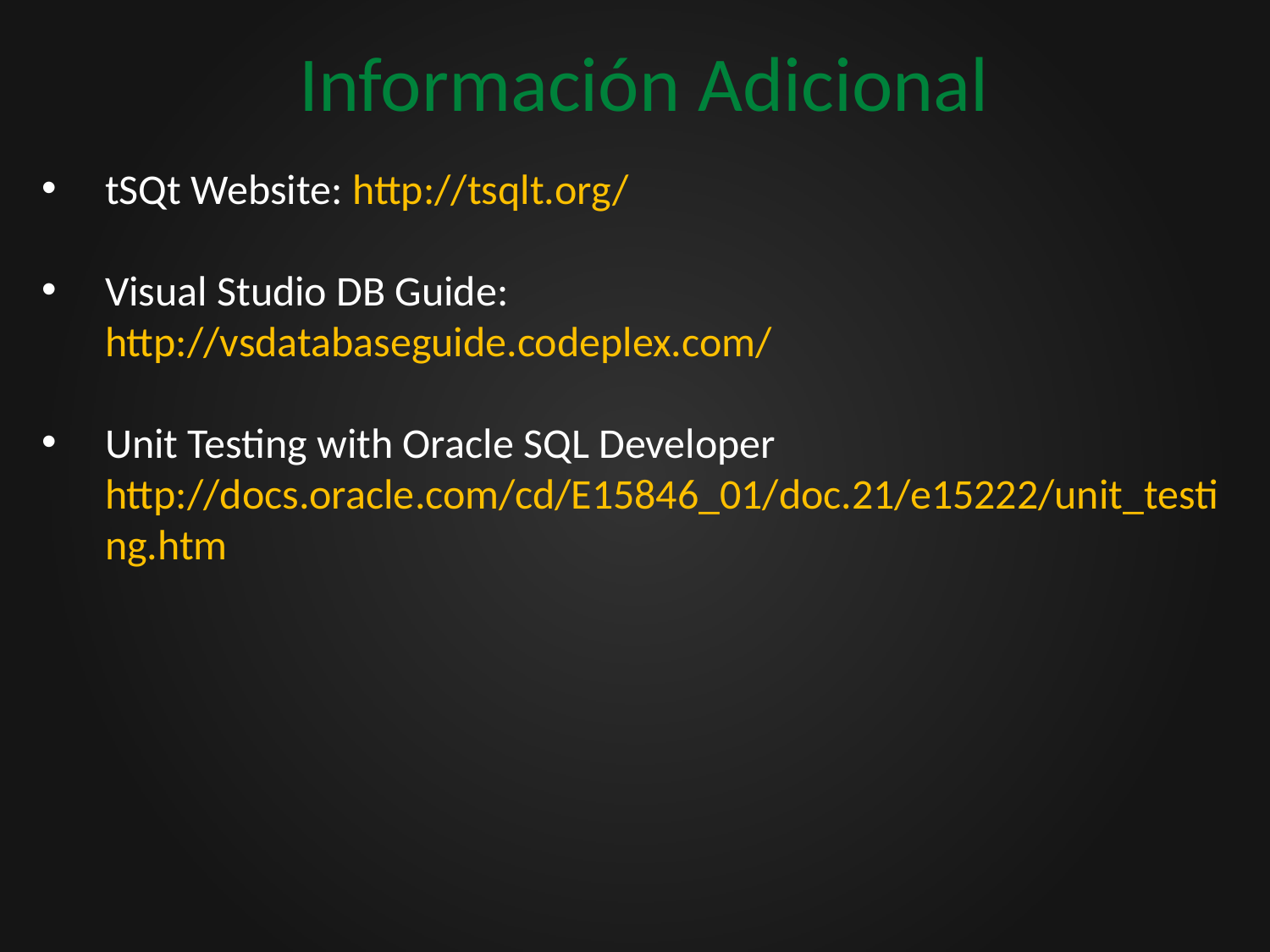

# Información Adicional
tSQt Website: http://tsqlt.org/

Visual Studio DB Guide:
http://vsdatabaseguide.codeplex.com/

Unit Testing with Oracle SQL Developer
http://docs.oracle.com/cd/E15846_01/doc.21/e15222/unit_testing.htm